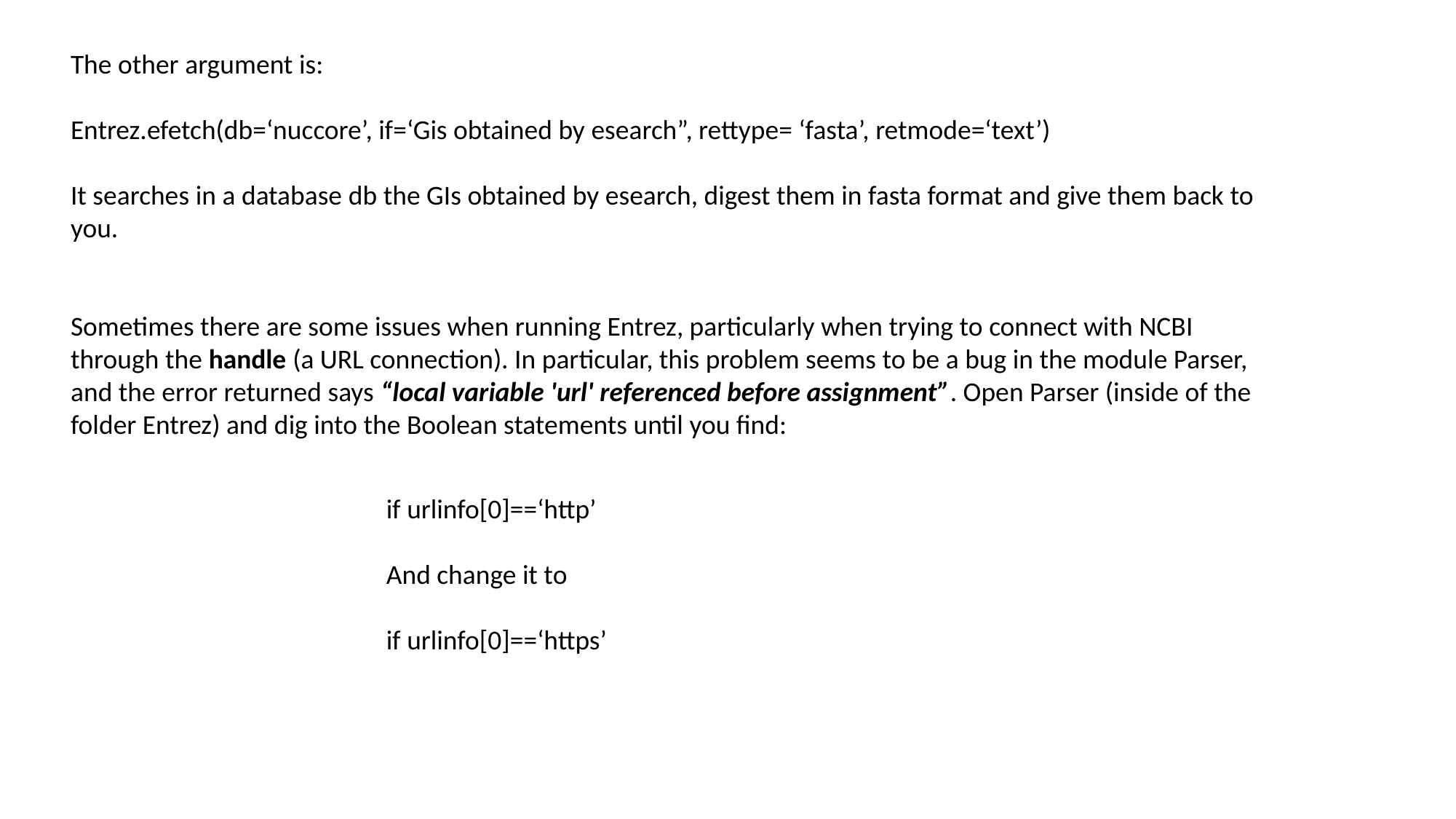

The other argument is:

Entrez.efetch(db=‘nuccore’, if=‘Gis obtained by esearch”, rettype= ‘fasta’, retmode=‘text’)

It searches in a database db the GIs obtained by esearch, digest them in fasta format and give them back to you.

Sometimes there are some issues when running Entrez, particularly when trying to connect with NCBI through the handle (a URL connection). In particular, this problem seems to be a bug in the module Parser, and the error returned says “local variable 'url' referenced before assignment”. Open Parser (inside of the folder Entrez) and dig into the Boolean statements until you find:
if urlinfo[0]==‘http’

And change it to

if urlinfo[0]==‘https’